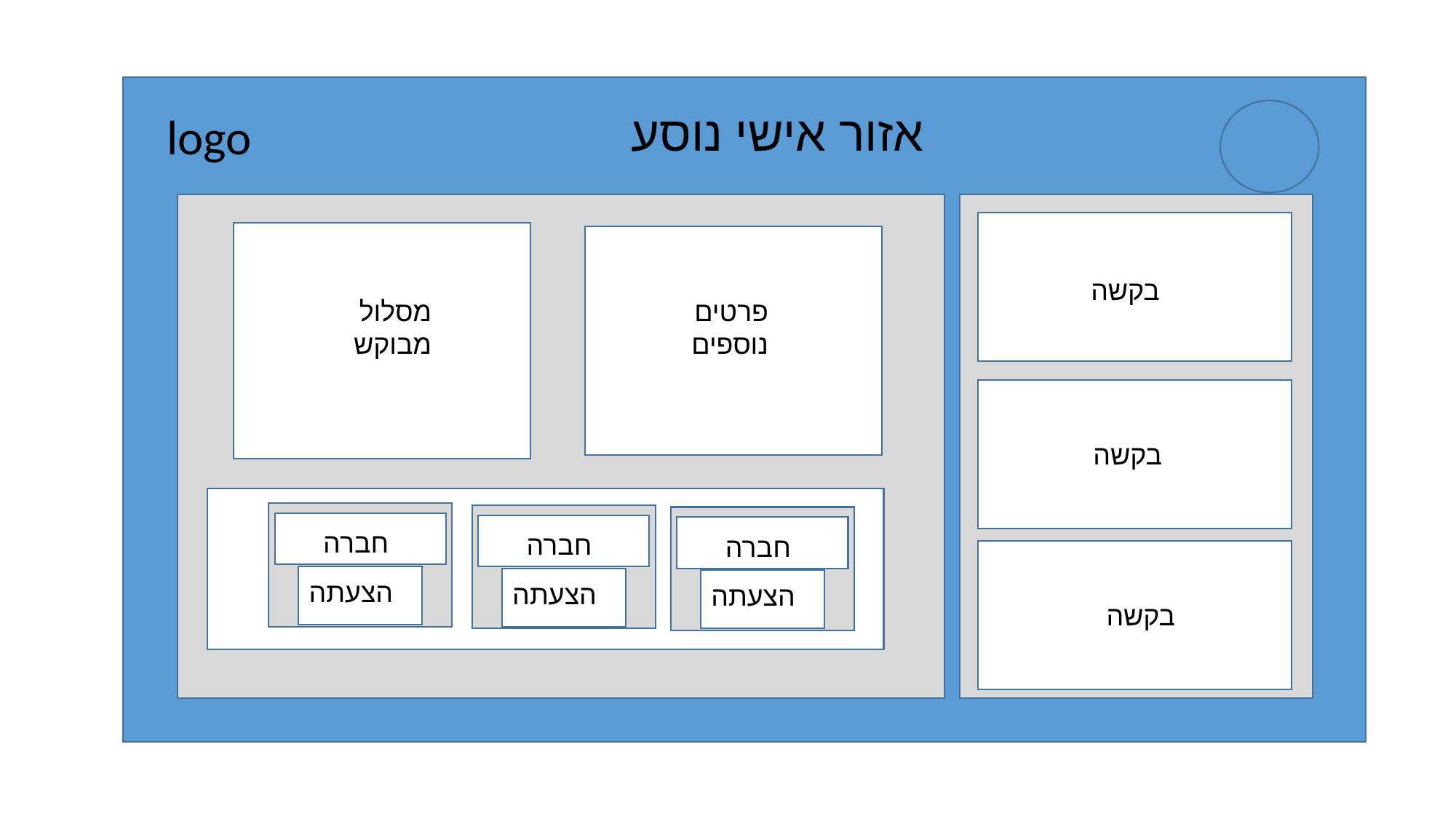

אזור אישי נוסע
logo

בקשה
מסלול מבוקש
פרטים נוספים

בקשה

חברה
חברה
חברה

הצעתה

הצעתה
הצעתה
בקשה